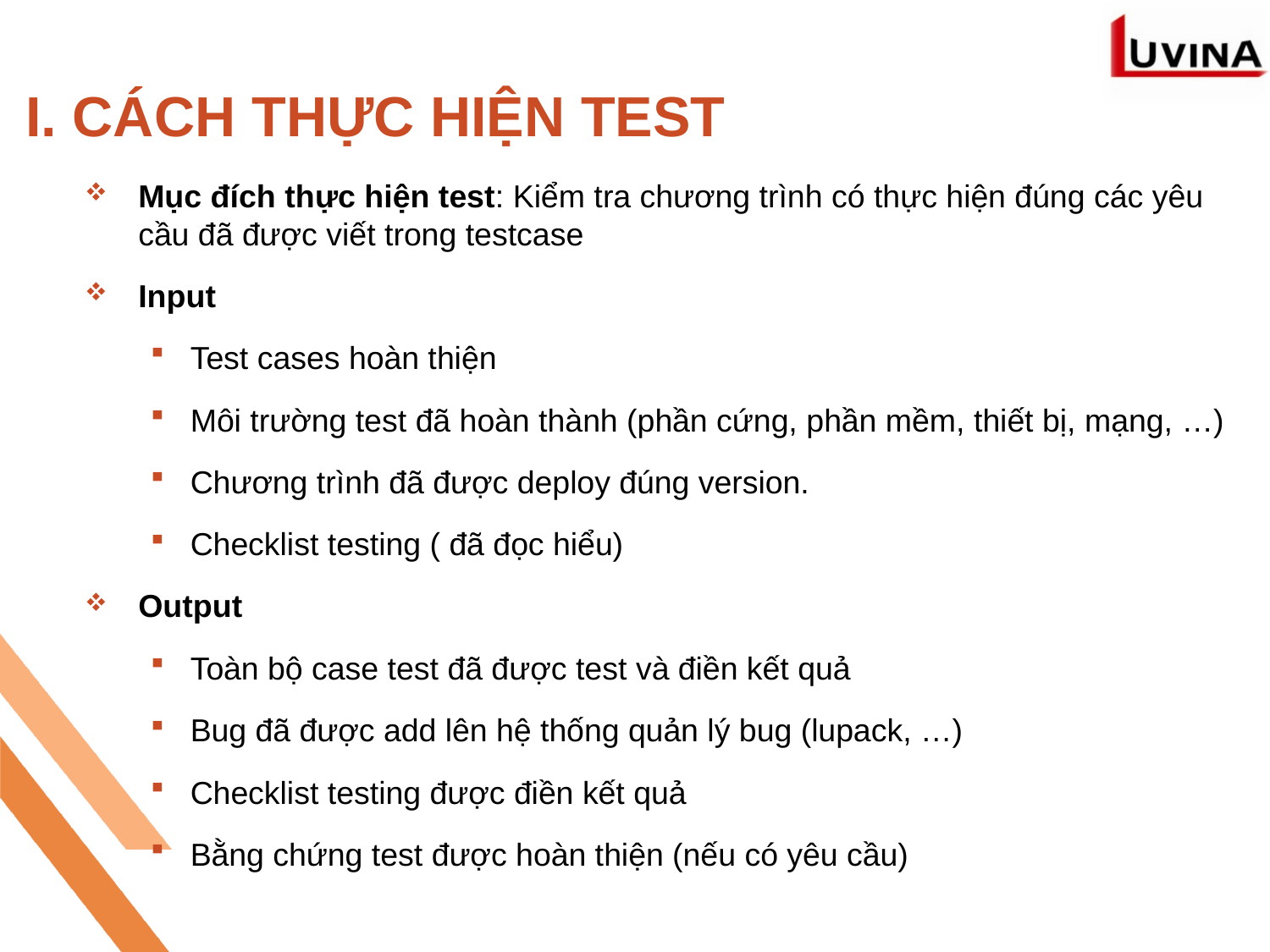

# I. CÁCH THỰC HIỆN TEST
Mục đích thực hiện test: Kiểm tra chương trình có thực hiện đúng các yêu cầu đã được viết trong testcase
Input
Test cases hoàn thiện
Môi trường test đã hoàn thành (phần cứng, phần mềm, thiết bị, mạng, …)
Chương trình đã được deploy đúng version.
Checklist testing ( đã đọc hiểu)
Output
Toàn bộ case test đã được test và điền kết quả
Bug đã được add lên hệ thống quản lý bug (lupack, …)
Checklist testing được điền kết quả
Bằng chứng test được hoàn thiện (nếu có yêu cầu)